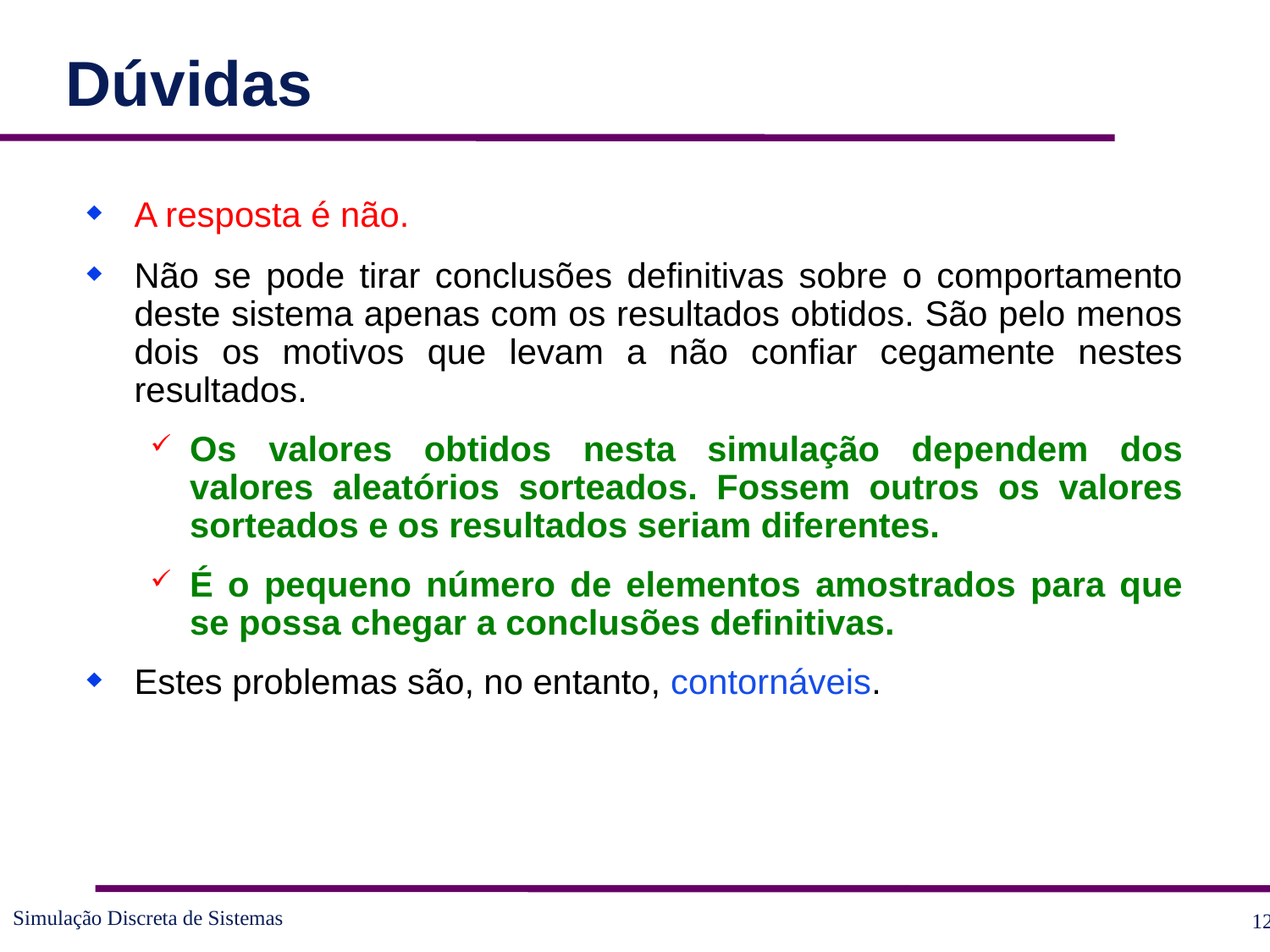

# Dúvidas
A resposta é não.
Não se pode tirar conclusões definitivas sobre o comportamento deste sistema apenas com os resultados obtidos. São pelo menos dois os motivos que levam a não confiar cegamente nestes resultados.
Os valores obtidos nesta simulação dependem dos valores aleatórios sorteados. Fossem outros os valores sorteados e os resultados seriam diferentes.
É o pequeno número de elementos amostrados para que se possa chegar a conclusões definitivas.
Estes problemas são, no entanto, contornáveis.